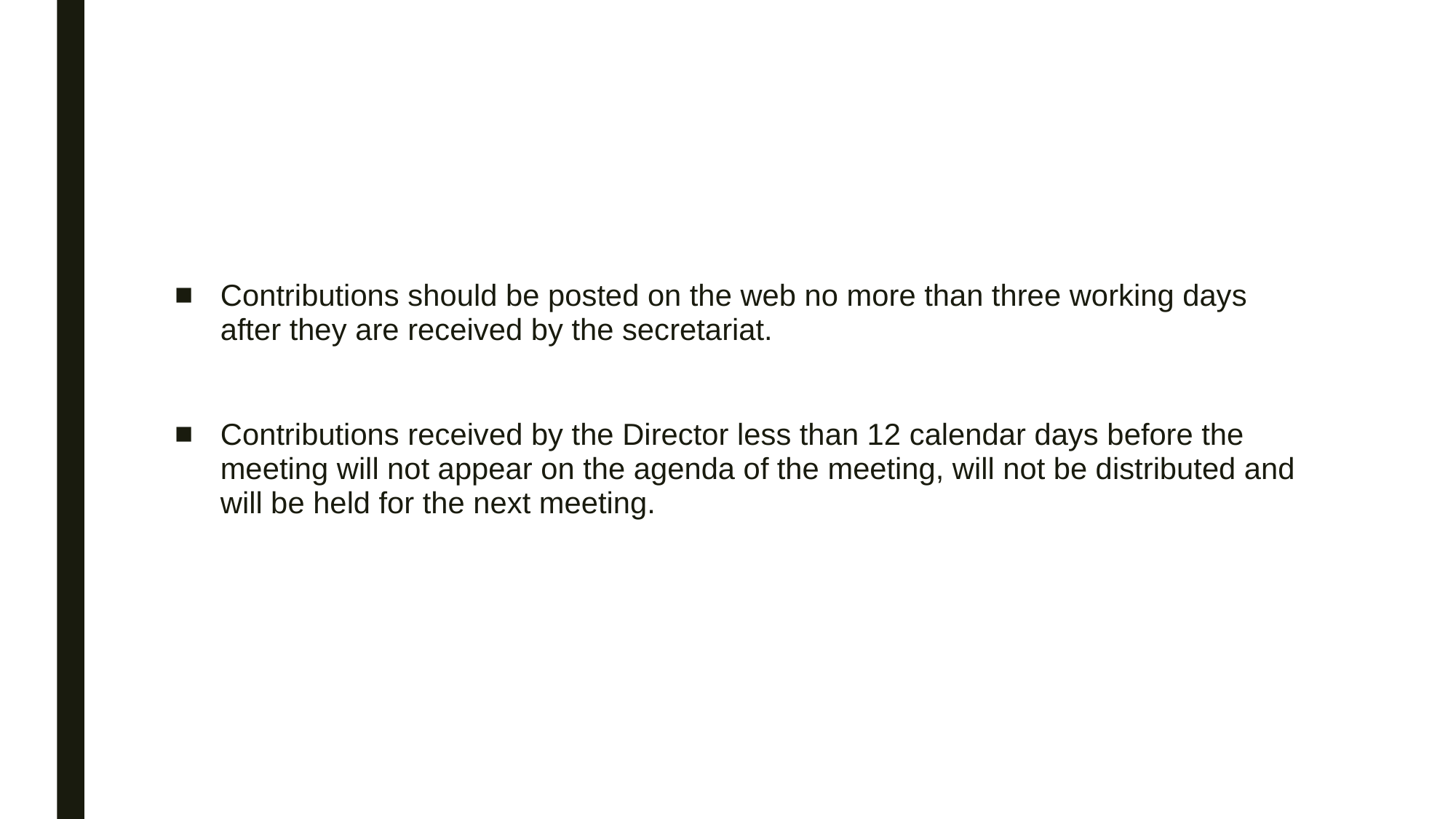

#
Contributions should be posted on the web no more than three working days after they are received by the secretariat.

Contributions received by the Director less than 12 calendar days before the meeting will not appear on the agenda of the meeting, will not be distributed and will be held for the next meeting.